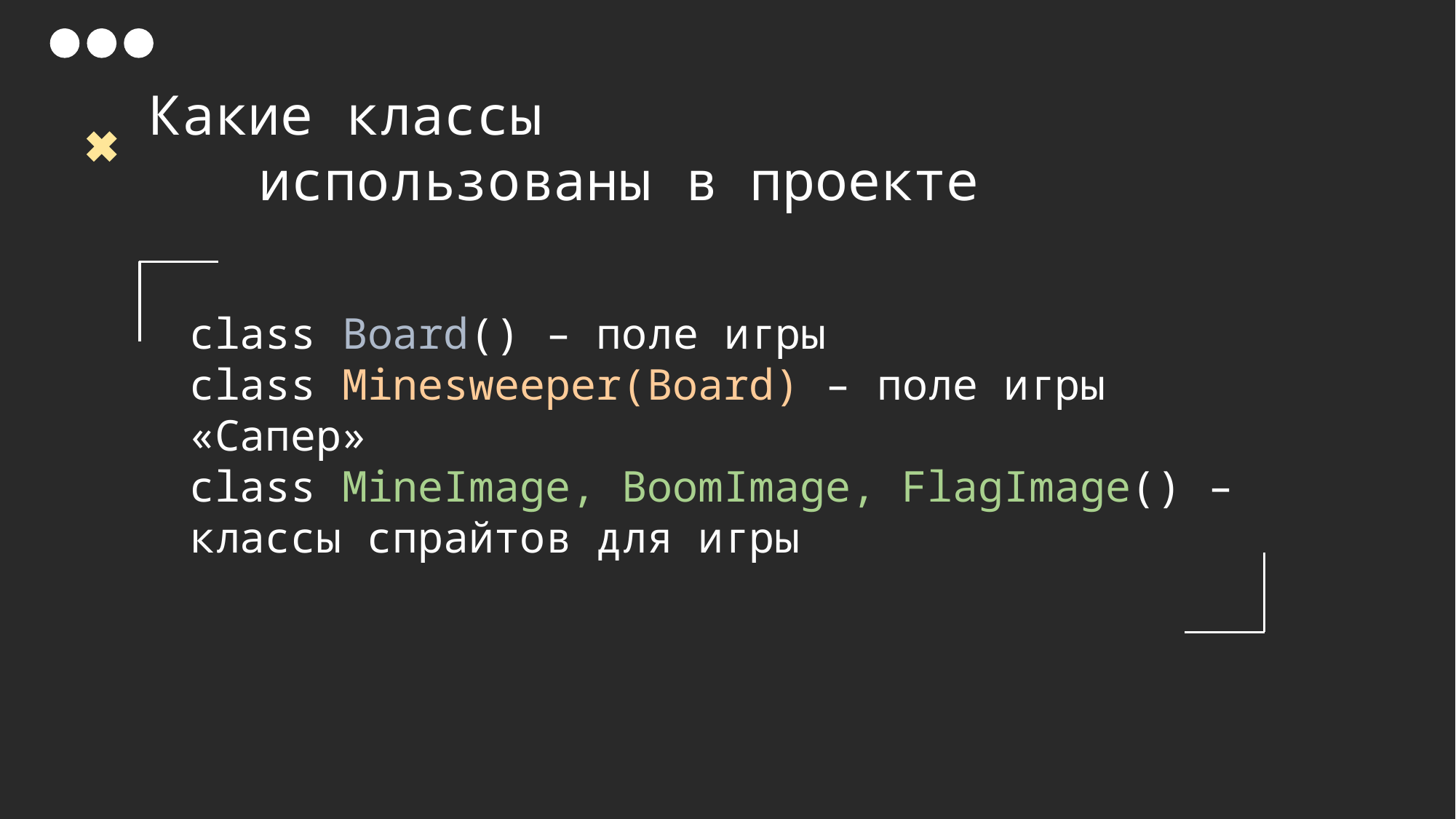

Какие классы
	использованы в проекте

class Board() – поле игры
class Minesweeper(Board) – поле игры «Сапер»
class MineImage, BoomImage, FlagImage() – классы спрайтов для игры